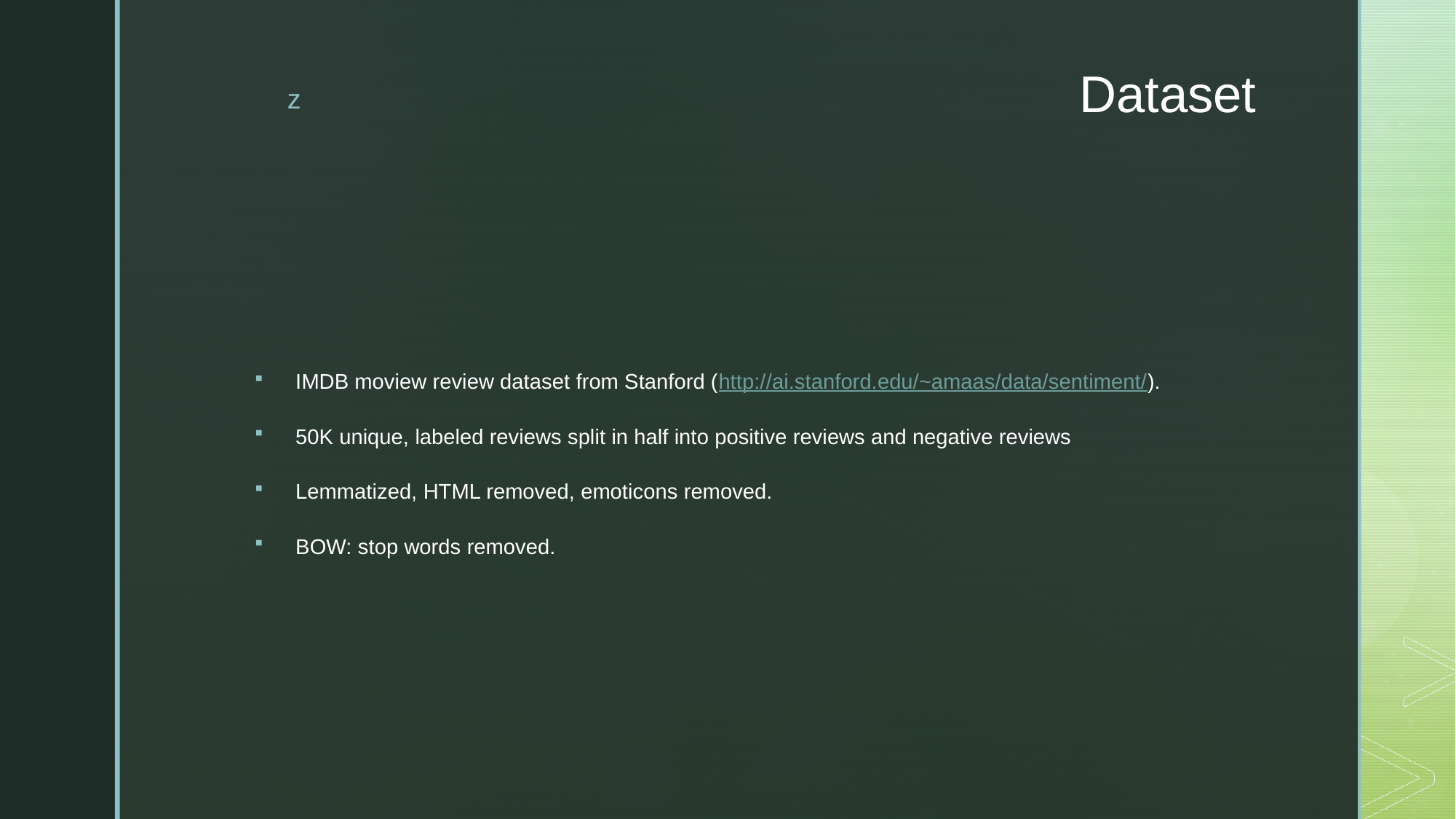

# Dataset
IMDB moview review dataset from Stanford (http://ai.stanford.edu/~amaas/data/sentiment/).
50K unique, labeled reviews split in half into positive reviews and negative reviews
Lemmatized, HTML removed, emoticons removed.
BOW: stop words removed.